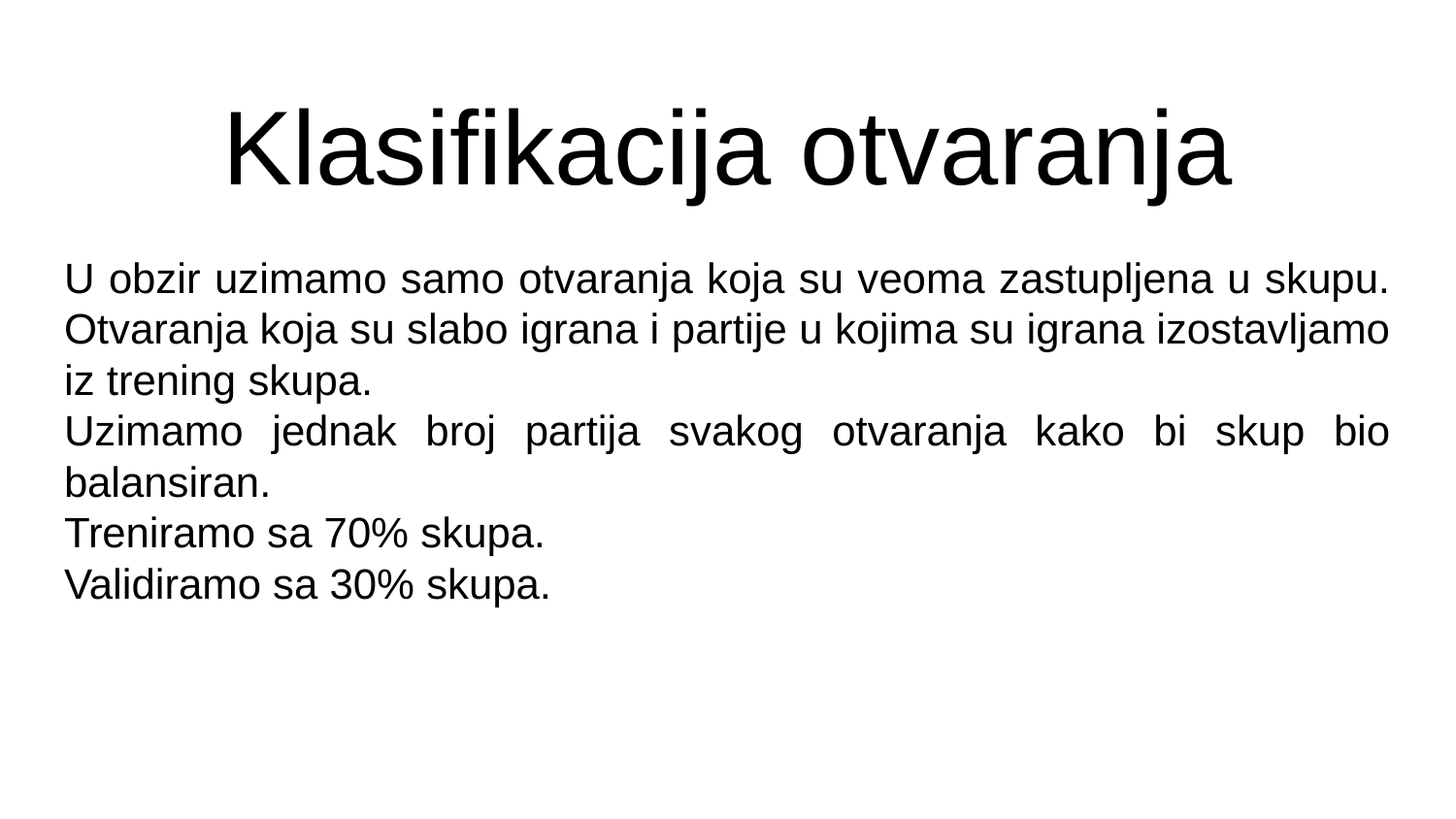

# Klasifikacija otvaranja
U obzir uzimamo samo otvaranja koja su veoma zastupljena u skupu. Otvaranja koja su slabo igrana i partije u kojima su igrana izostavljamo iz trening skupa.
Uzimamo jednak broj partija svakog otvaranja kako bi skup bio balansiran.
Treniramo sa 70% skupa.
Validiramo sa 30% skupa.